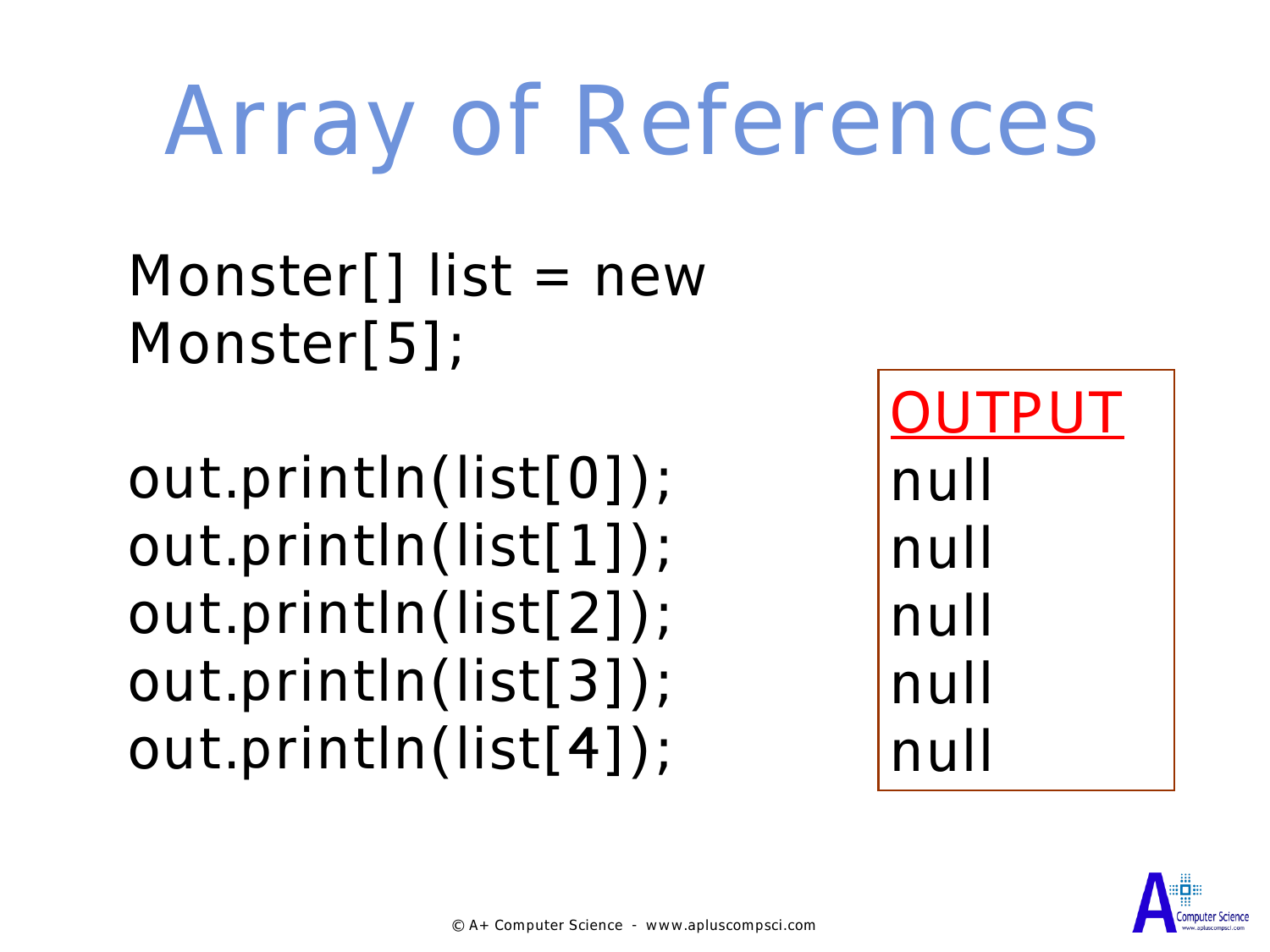

Array of References
Monster[] list = new Monster[5];
out.println(list[0]);
out.println(list[1]);
out.println(list[2]);
out.println(list[3]);
out.println(list[4]);
OUTPUT
null
null
null
null
null

© A+ Computer Science  -  www.apluscompsci.com